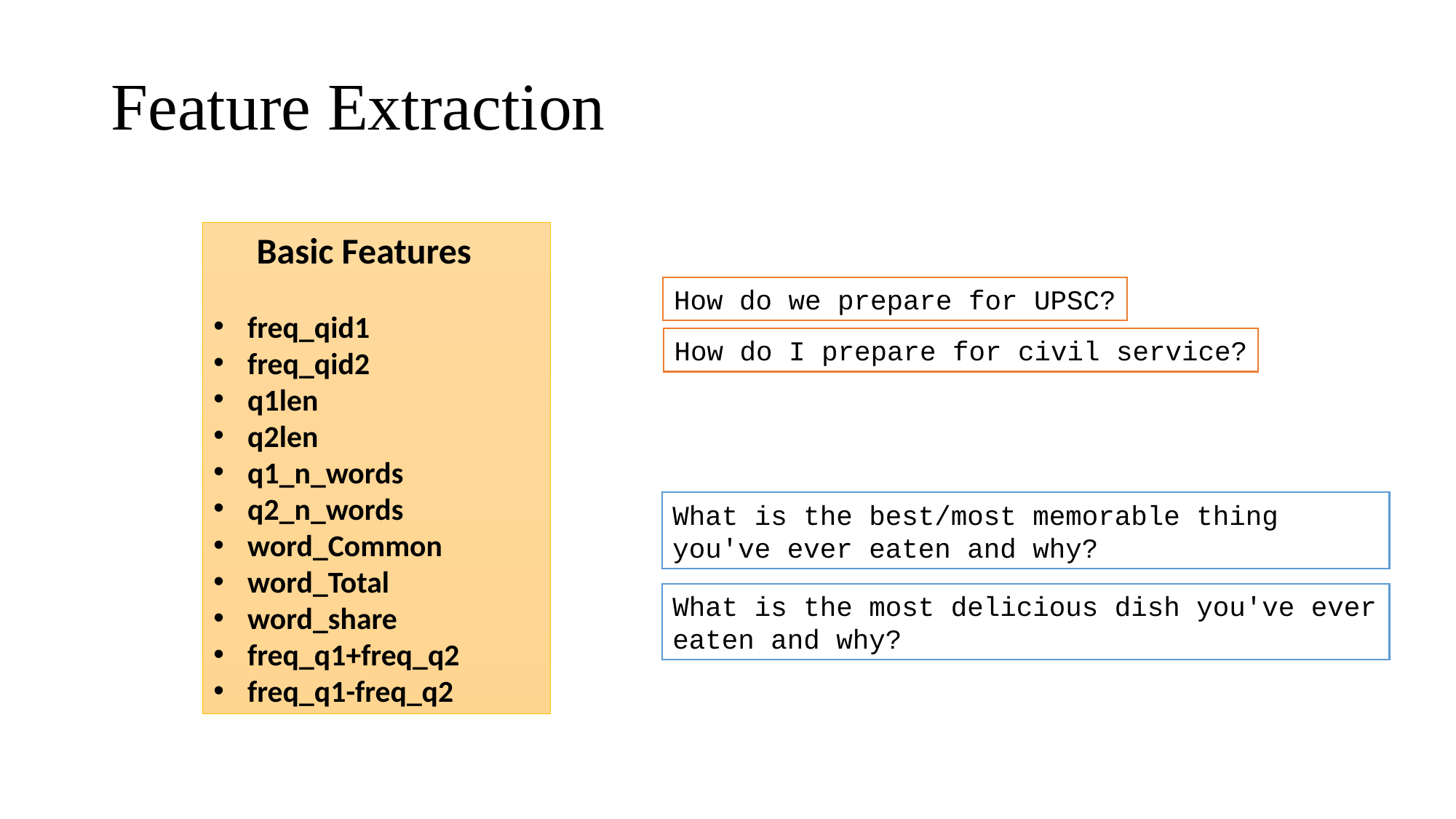

# Feature Extraction
       Basic Features

freq_qid1
freq_qid2
q1len
q2len
q1_n_words
q2_n_words
word_Common
word_Total
word_share
freq_q1+freq_q2
freq_q1-freq_q2
How do we prepare for UPSC?
How do I prepare for civil service?
What is the best/most memorable thing you've ever eaten and why?
What is the most delicious dish you've ever eaten and why?